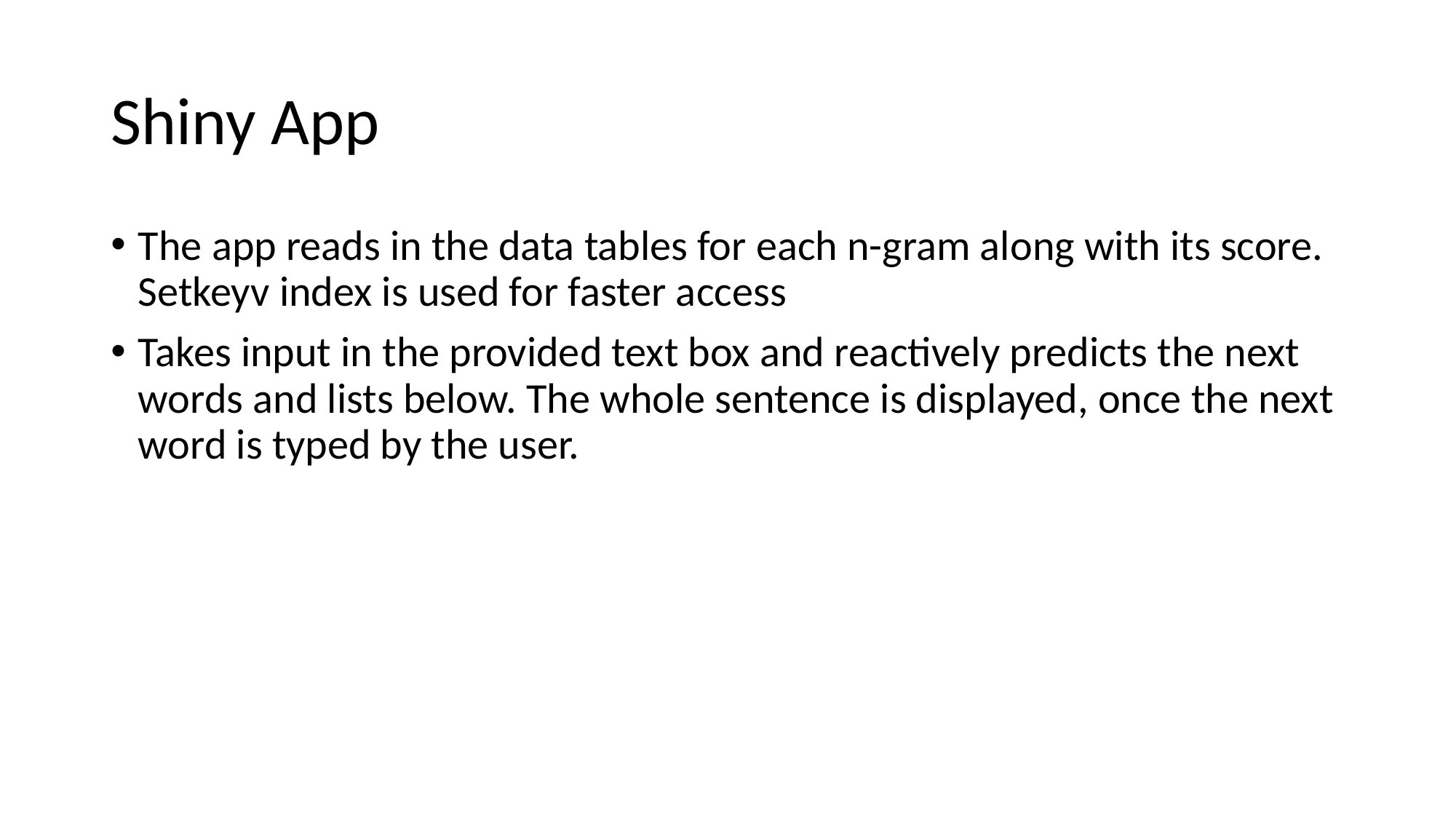

# Shiny App
The app reads in the data tables for each n-gram along with its score. Setkeyv index is used for faster access
Takes input in the provided text box and reactively predicts the next words and lists below. The whole sentence is displayed, once the next word is typed by the user.